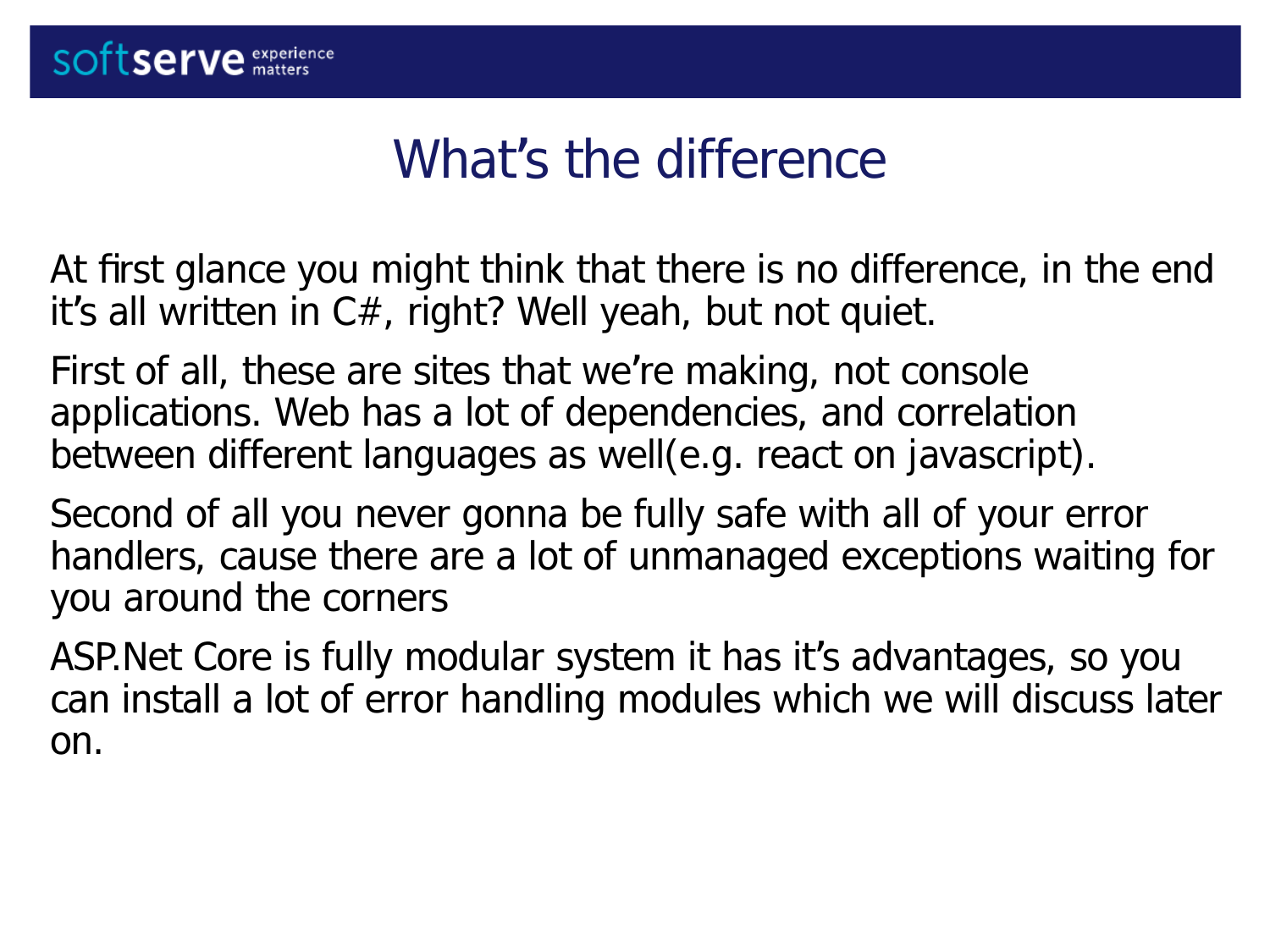

What’s the difference
At first glance you might think that there is no difference, in the end it’s all written in C#, right? Well yeah, but not quiet.
First of all, these are sites that we’re making, not console applications. Web has a lot of dependencies, and correlation between different languages as well(e.g. react on javascript).
Second of all you never gonna be fully safe with all of your error handlers, cause there are a lot of unmanaged exceptions waiting for you around the corners
ASP.Net Core is fully modular system it has it’s advantages, so you can install a lot of error handling modules which we will discuss later on.